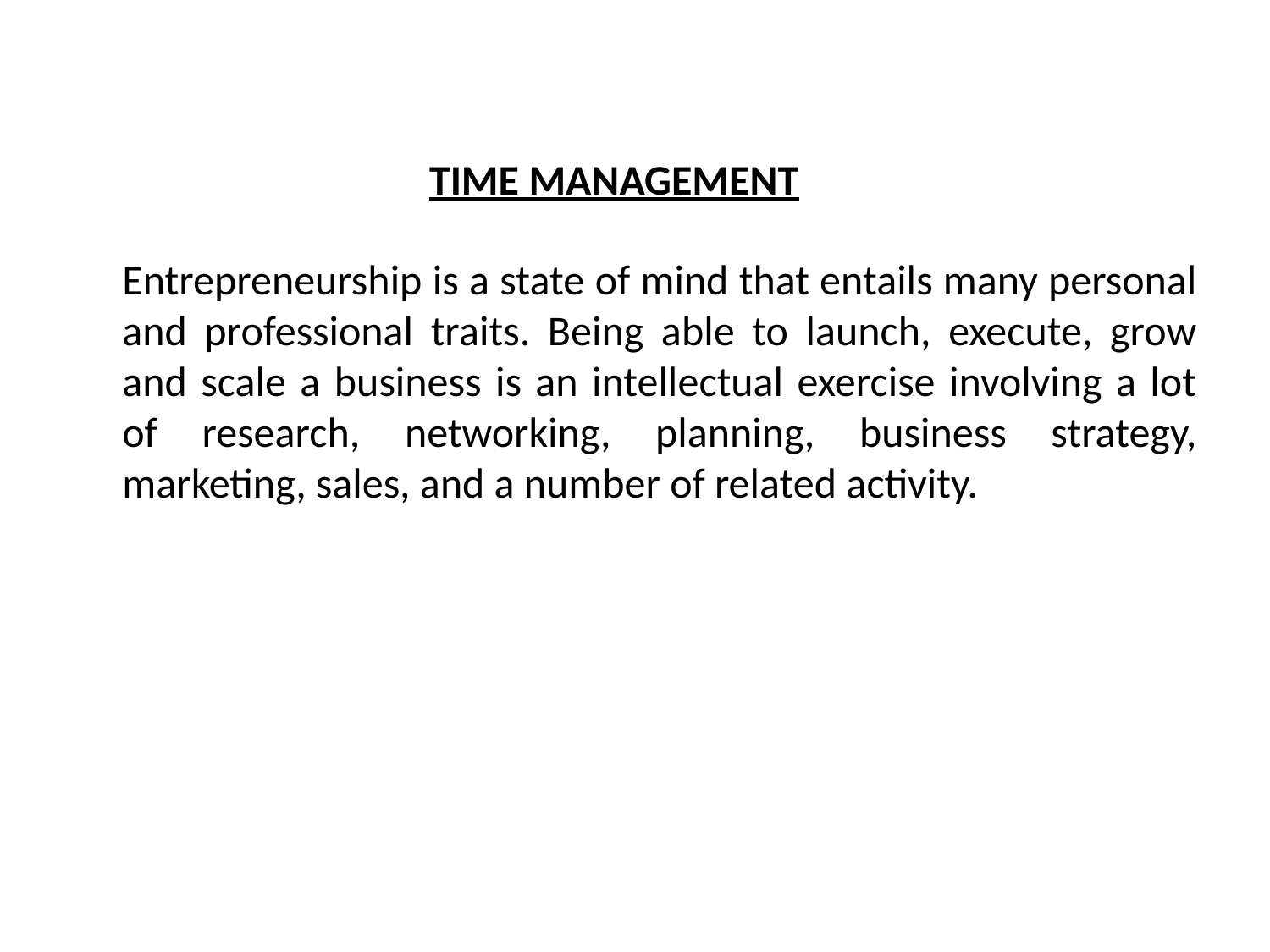

TIME MANAGEMENT
Entrepreneurship is a state of mind that entails many personal and professional traits. Being able to launch, execute, grow and scale a business is an intellectual exercise involving a lot of research, networking, planning, business strategy, marketing, sales, and a number of related activity.